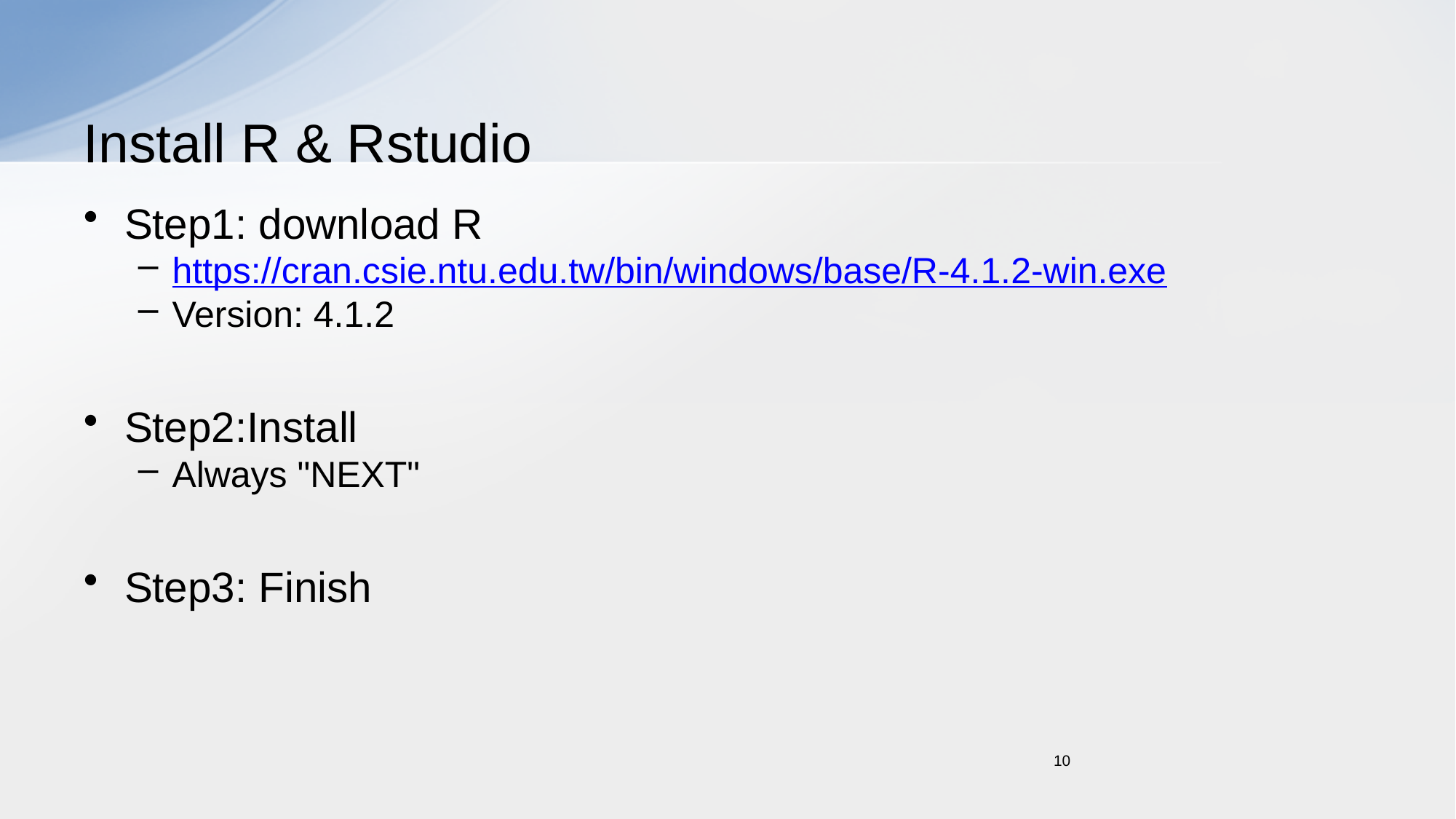

# Install R & Rstudio
Step1: download R
https://cran.csie.ntu.edu.tw/bin/windows/base/R-4.1.2-win.exe
Version: 4.1.2

Step2:Install
Always "NEXT"

Step3: Finish
10